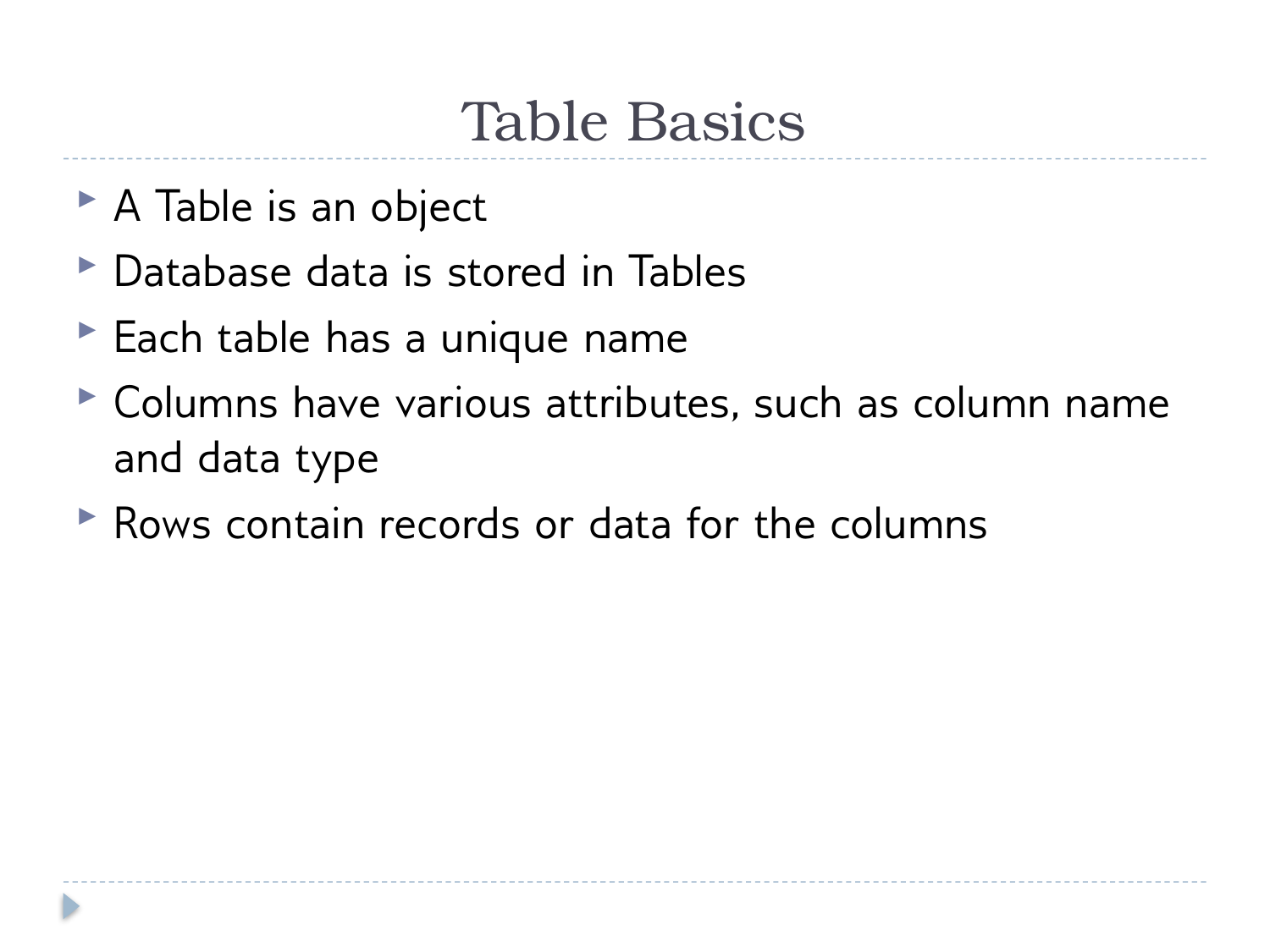

# Table Basics
A Table is an object
Database data is stored in Tables
Each table has a unique name
Columns have various attributes, such as column name and data type
Rows contain records or data for the columns